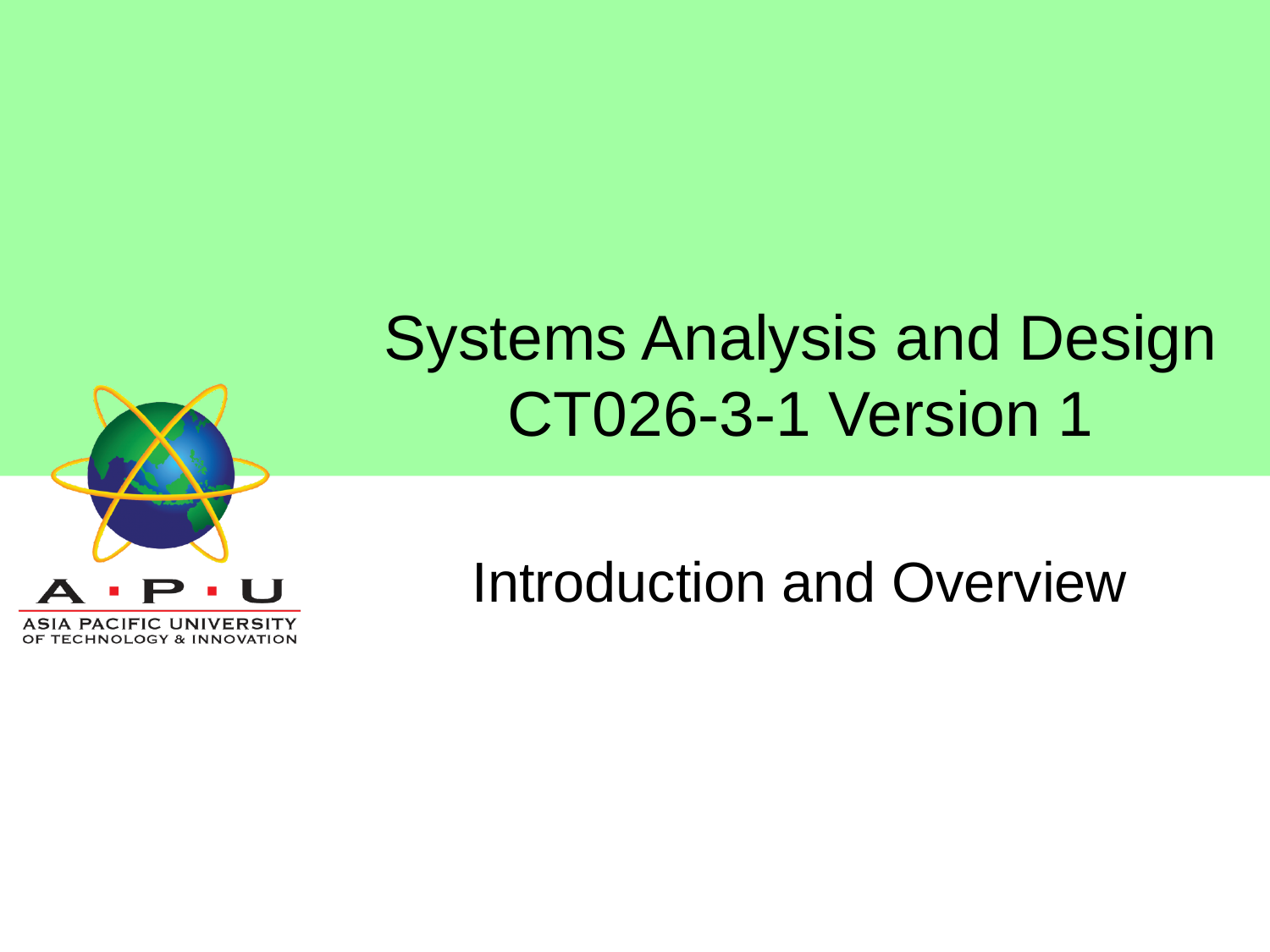

# Systems Analysis and Design CT026-3-1 Version 1
Introduction and Overview